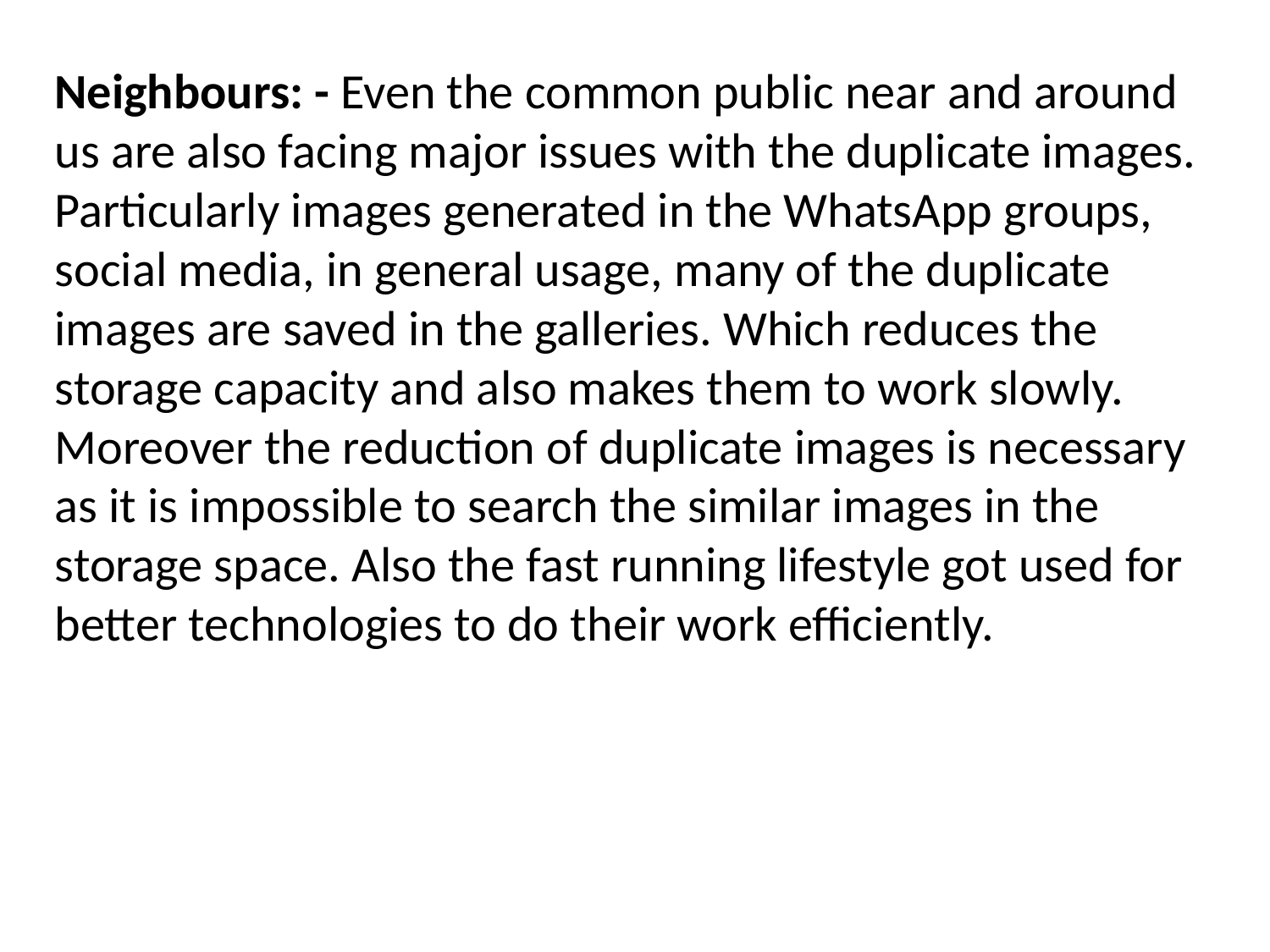

Neighbours: - Even the common public near and around us are also facing major issues with the duplicate images. Particularly images generated in the WhatsApp groups, social media, in general usage, many of the duplicate images are saved in the galleries. Which reduces the storage capacity and also makes them to work slowly. Moreover the reduction of duplicate images is necessary as it is impossible to search the similar images in the storage space. Also the fast running lifestyle got used for better technologies to do their work efficiently.